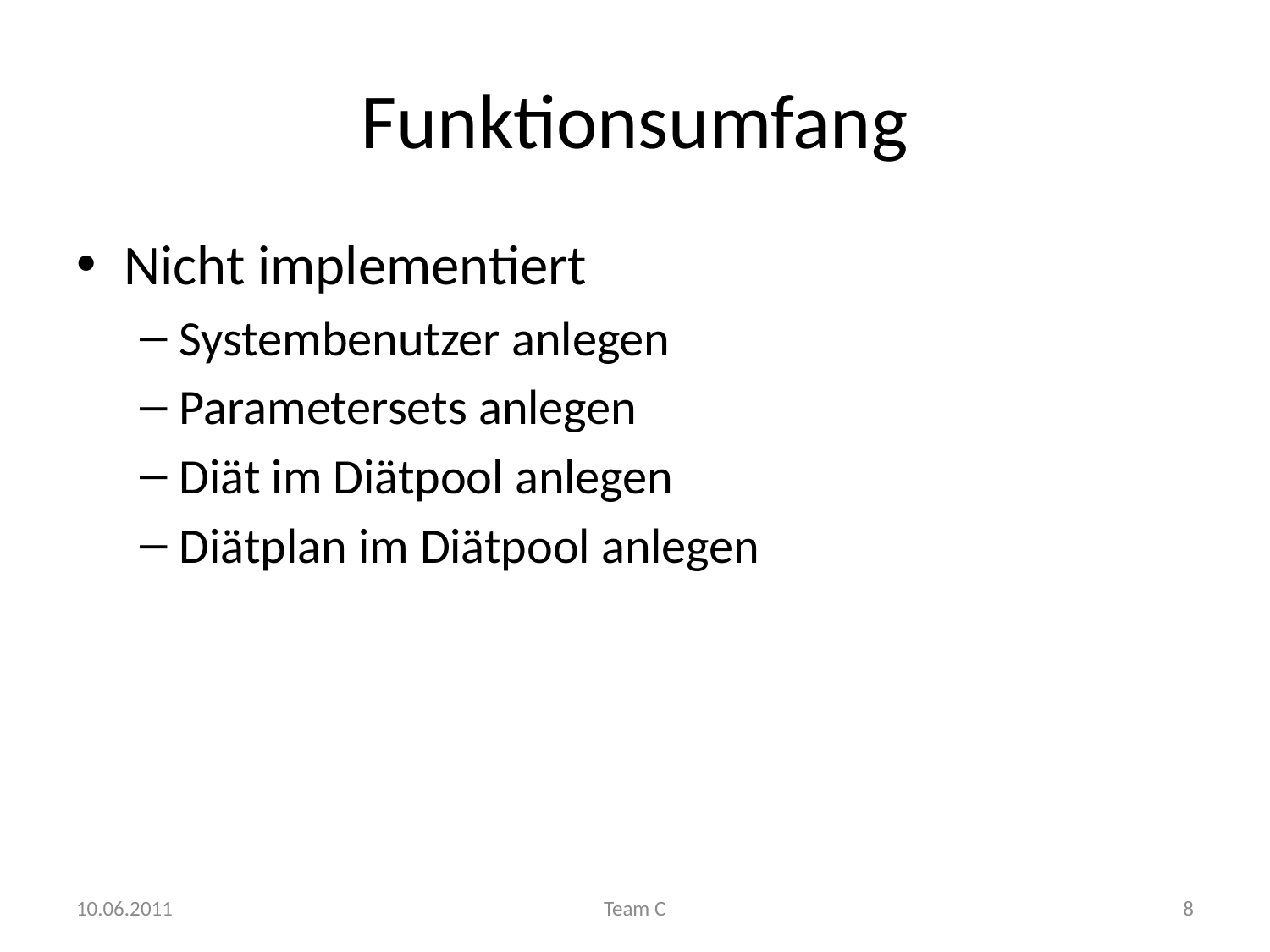

# Funktionsumfang
Nicht implementiert
Systembenutzer anlegen
Parametersets anlegen
Diät im Diätpool anlegen
Diätplan im Diätpool anlegen
10.06.2011
Team C
8